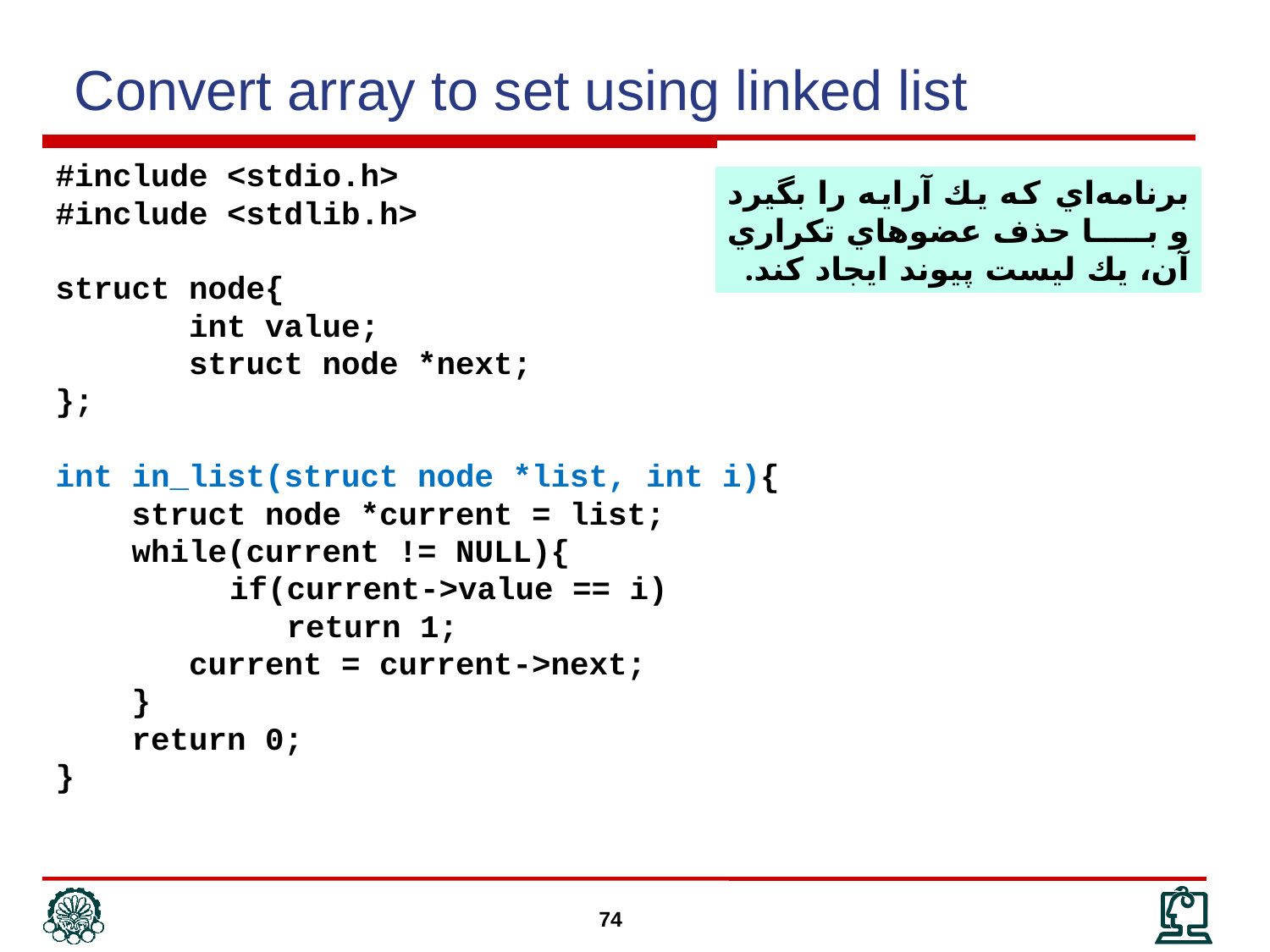

Convert array to set using linked list
#include <stdio.h>
#include <stdlib.h>

struct node{
       int value;
       struct node *next;
};

int in_list(struct node *list, int i){
    struct node *current = list;
    while(current != NULL){
		if(current->value == i)
		   return 1;
       current = current->next;
    }
    return 0;
}
برنامه‌اي که يك آرايه را بگيرد و با حذف عضوهاي‌ تكراري آن، يك ليست پيوند ايجاد كند.
74